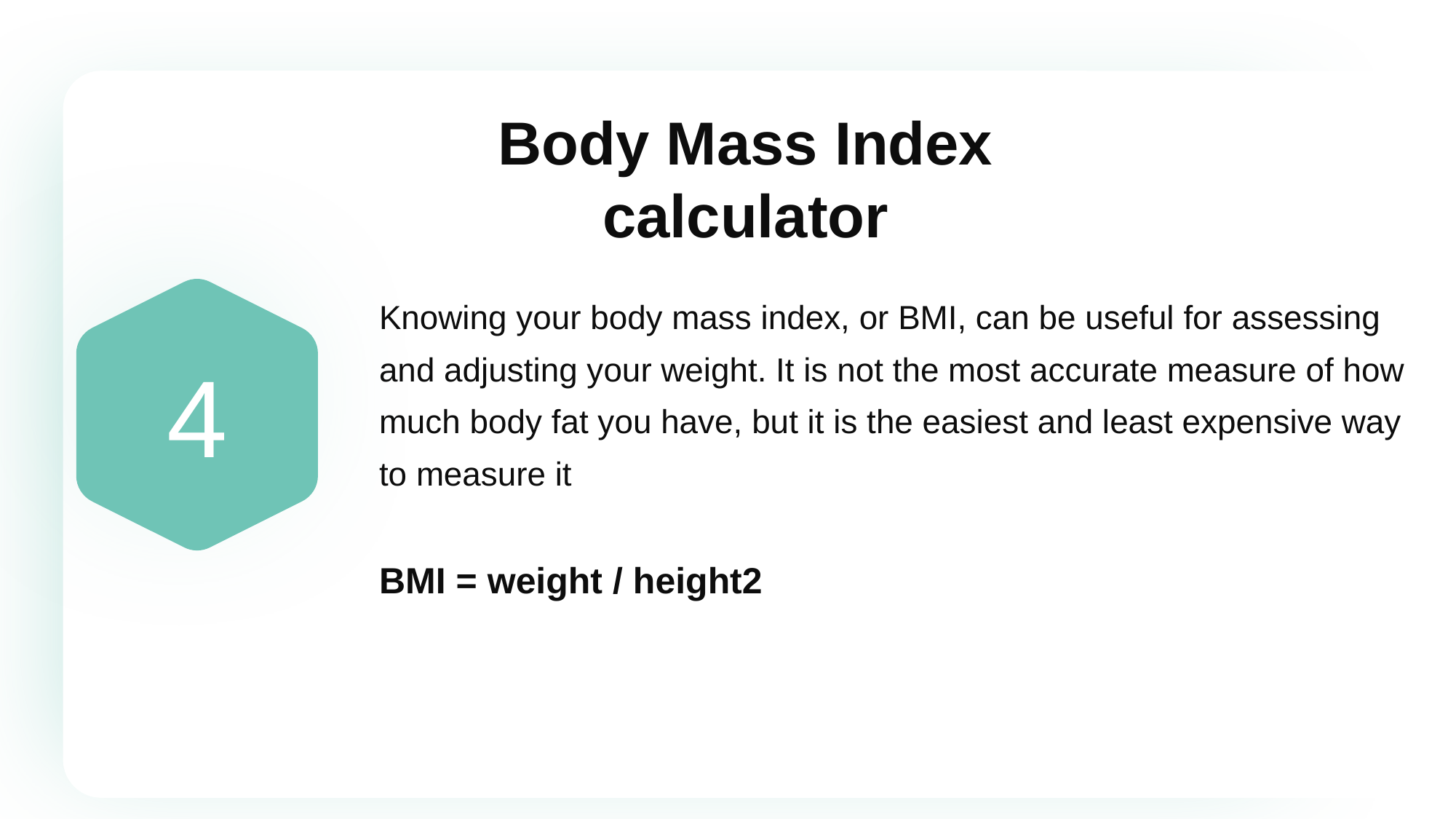

Body Mass Index calculator
Knowing your body mass index, or BMI, can be useful for assessing and adjusting your weight. It is not the most accurate measure of how much body fat you have, but it is the easiest and least expensive way to measure it

BMI = weight / height2

4